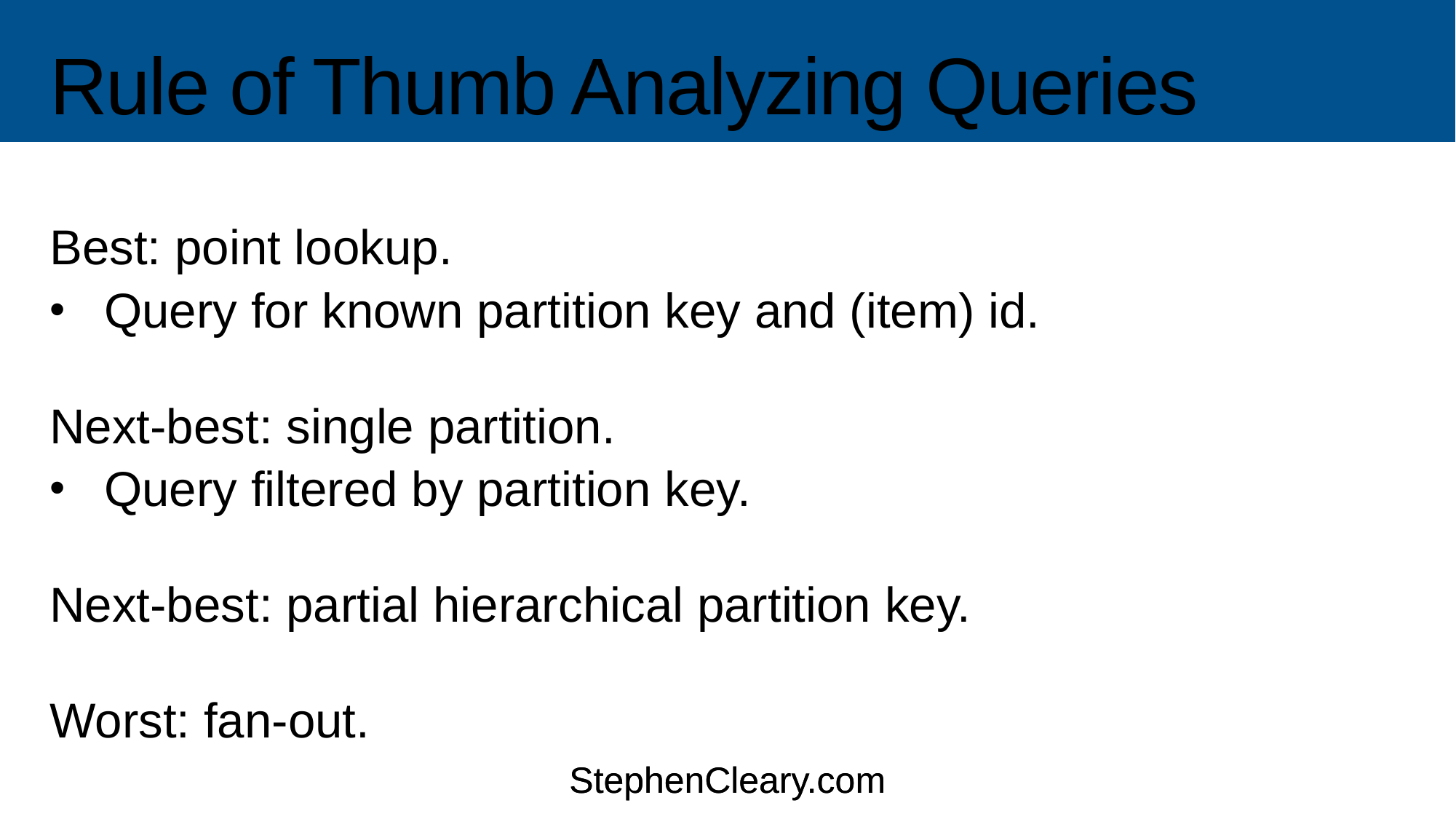

# Rule of Thumb Analyzing Queries

Best: point lookup.
Query for known partition key and (item) id.
Next-best: single partition.
Query filtered by partition key.
Next-best: partial hierarchical partition key.
Worst: fan-out.